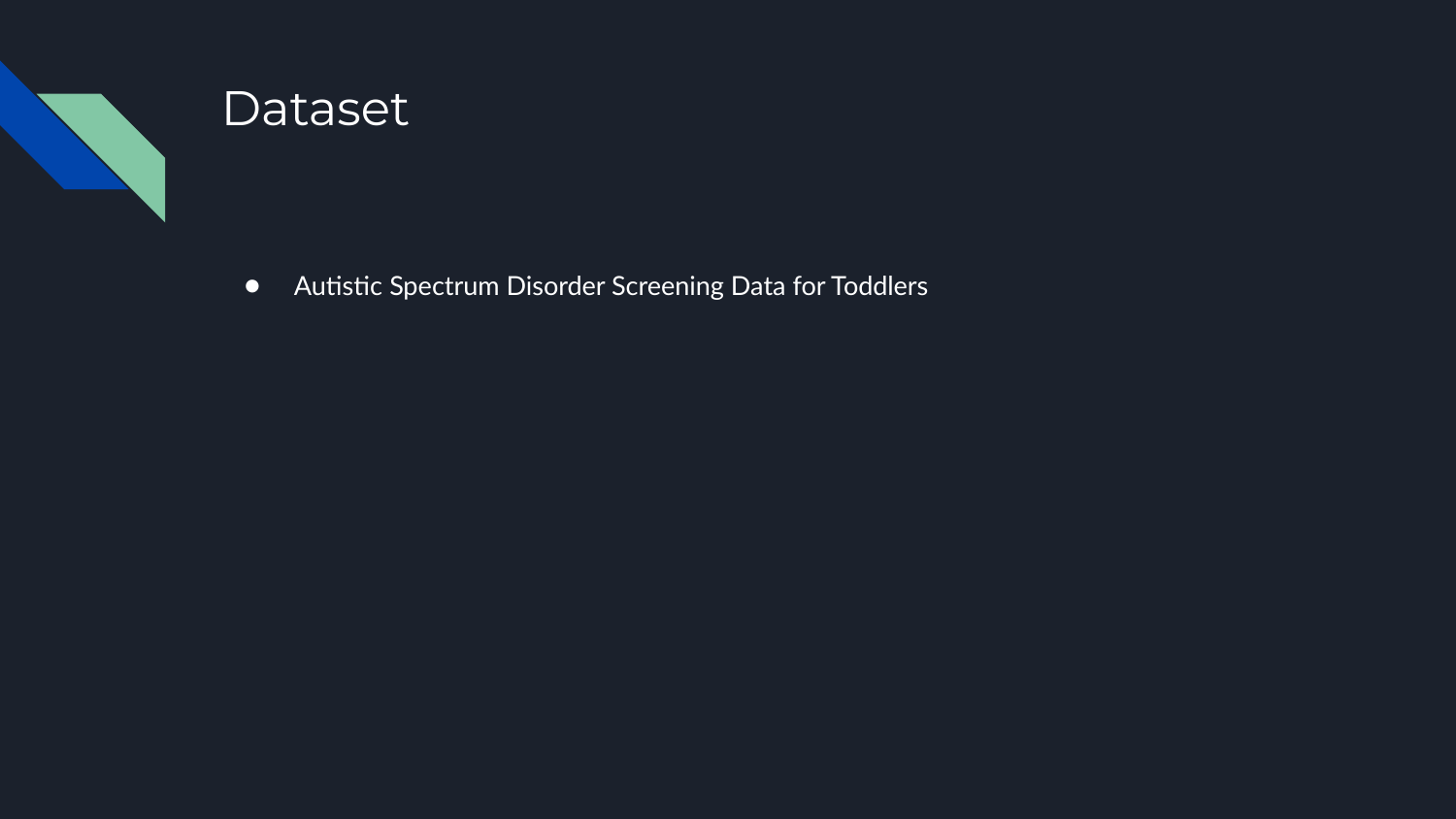

# Dataset
Autistic Spectrum Disorder Screening Data for Toddlers